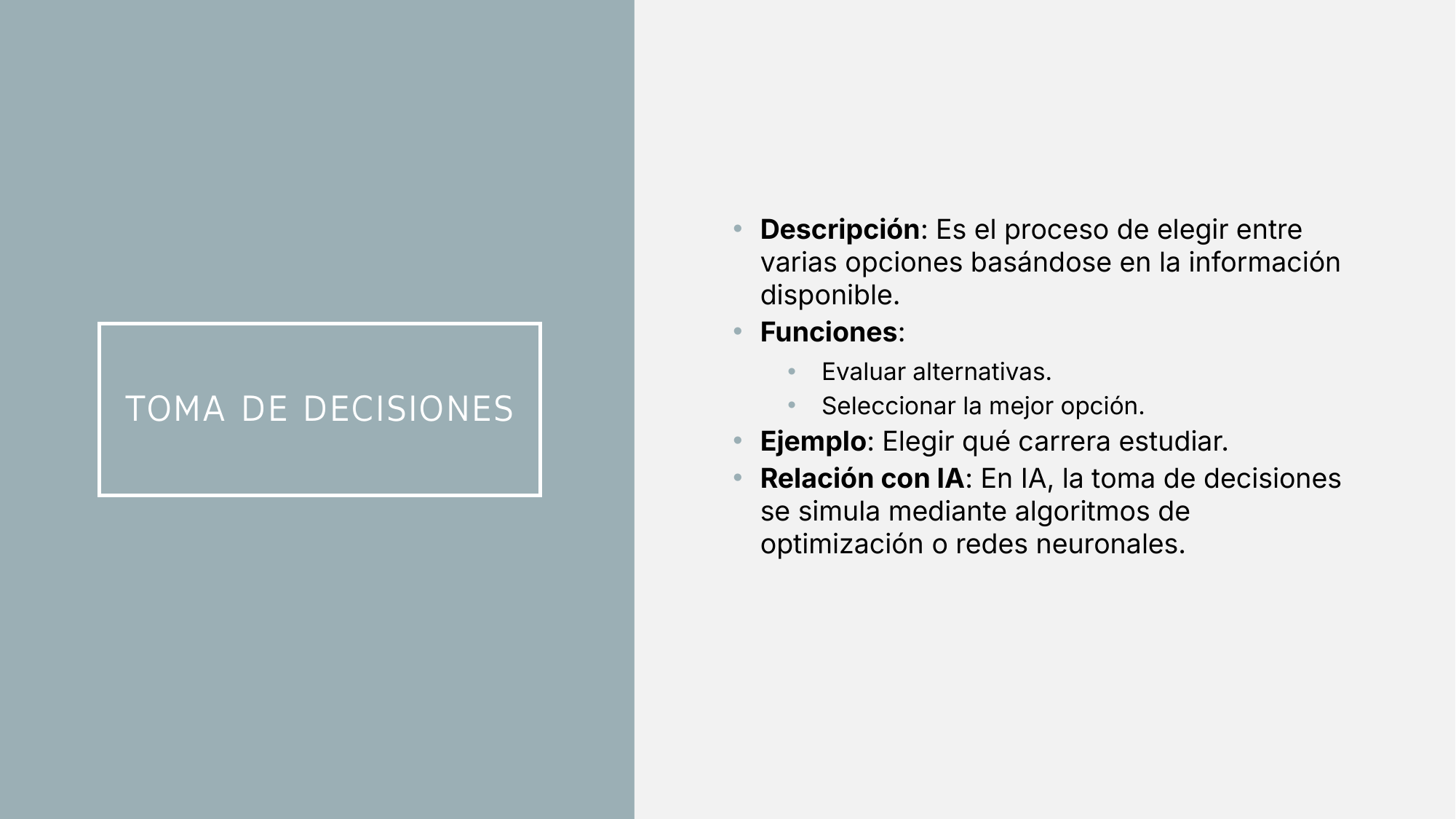

Descripción: Es el proceso de elegir entre varias opciones basándose en la información disponible.
Funciones:
Evaluar alternativas.
Seleccionar la mejor opción.
Ejemplo: Elegir qué carrera estudiar.
Relación con IA: En IA, la toma de decisiones se simula mediante algoritmos de optimización o redes neuronales.

# Toma de decisiones